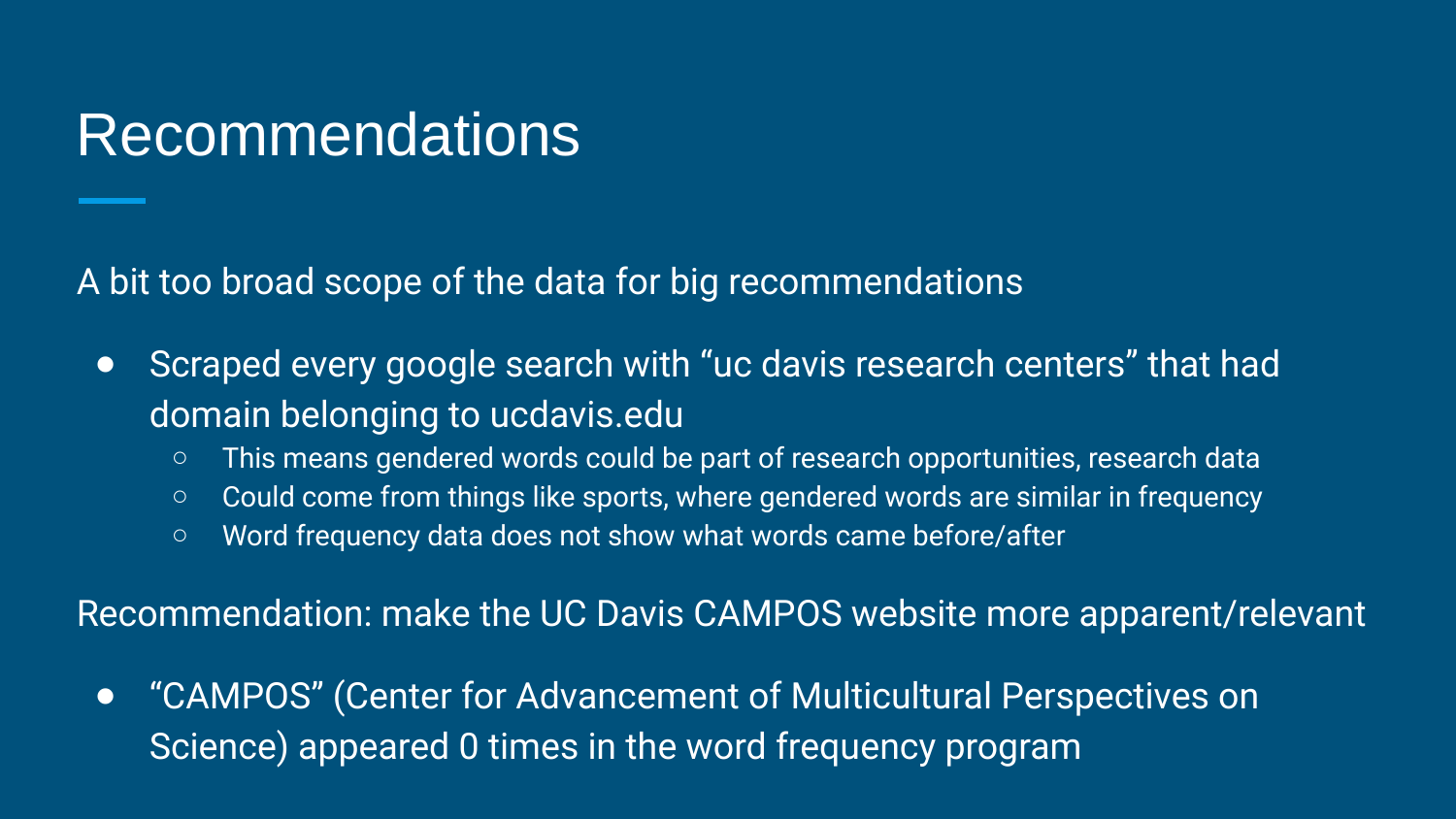

# Recommendations
A bit too broad scope of the data for big recommendations
Scraped every google search with “uc davis research centers” that had domain belonging to ucdavis.edu
This means gendered words could be part of research opportunities, research data
Could come from things like sports, where gendered words are similar in frequency
Word frequency data does not show what words came before/after
Recommendation: make the UC Davis CAMPOS website more apparent/relevant
“CAMPOS” (Center for Advancement of Multicultural Perspectives on Science) appeared 0 times in the word frequency program